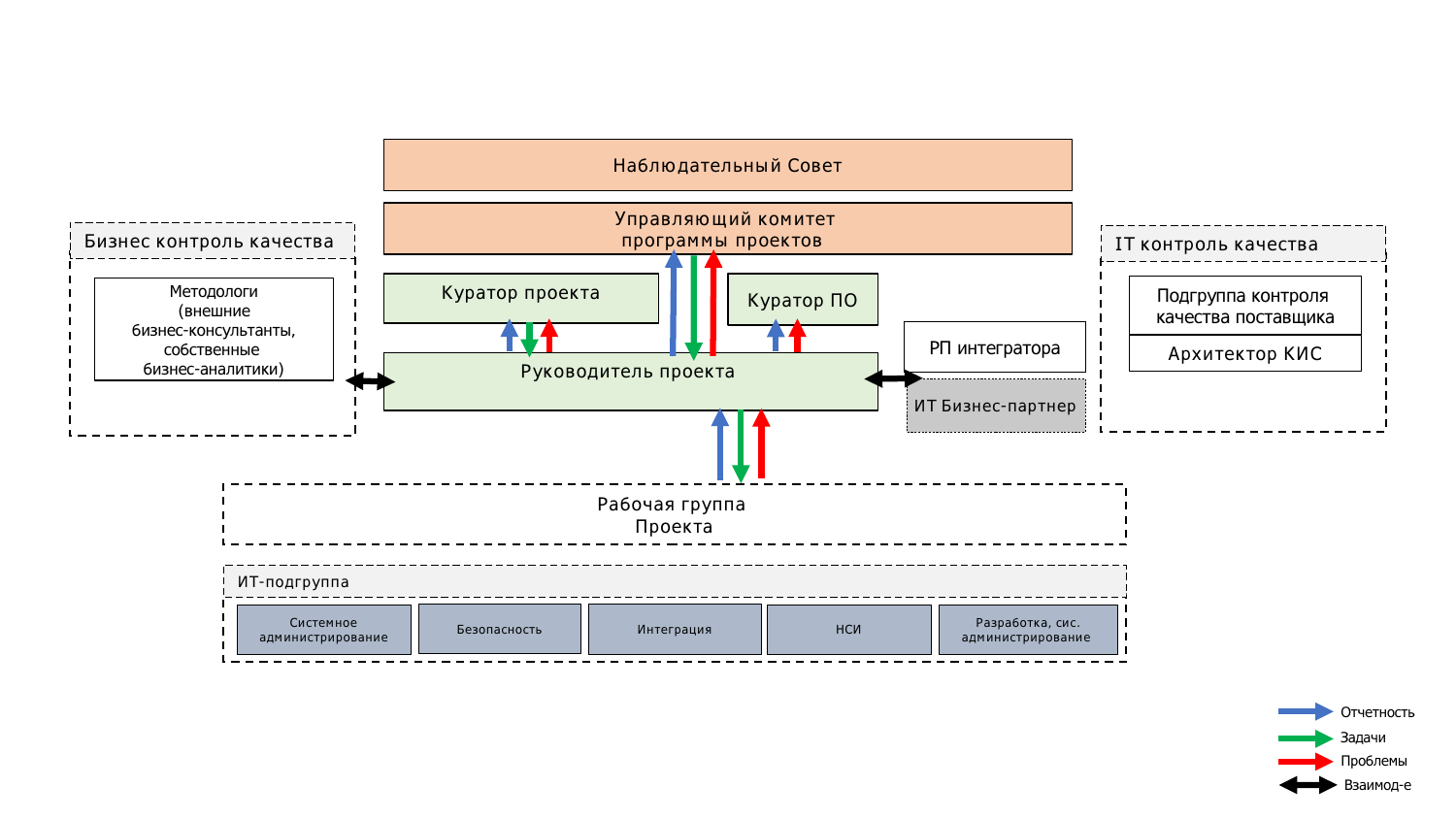

Организационная структура программы проектов ERP (предложение)
9\34
Структура управления проектом
Наблюдательный Совет
Управляющий комитет
программы проектов
Бизнес контроль качества
IT контроль качества

Куратор ПО
Куратор проекта
Подгруппа контроля
качества поставщика
Методологи
(внешние
 бизнес-консультанты,
собственные
бизнес-аналитики)
РП интегратора
Архитектор КИС
Руководитель проекта
ИТ Бизнес-партнер
Рабочая группа
Проекта
ИТ-подгруппа

Безопасность
Интеграция
НСИ
Системное администрирование
Разработка, сис. администрирование
Отчетность
Задачи
Проблемы
Взаимод-е